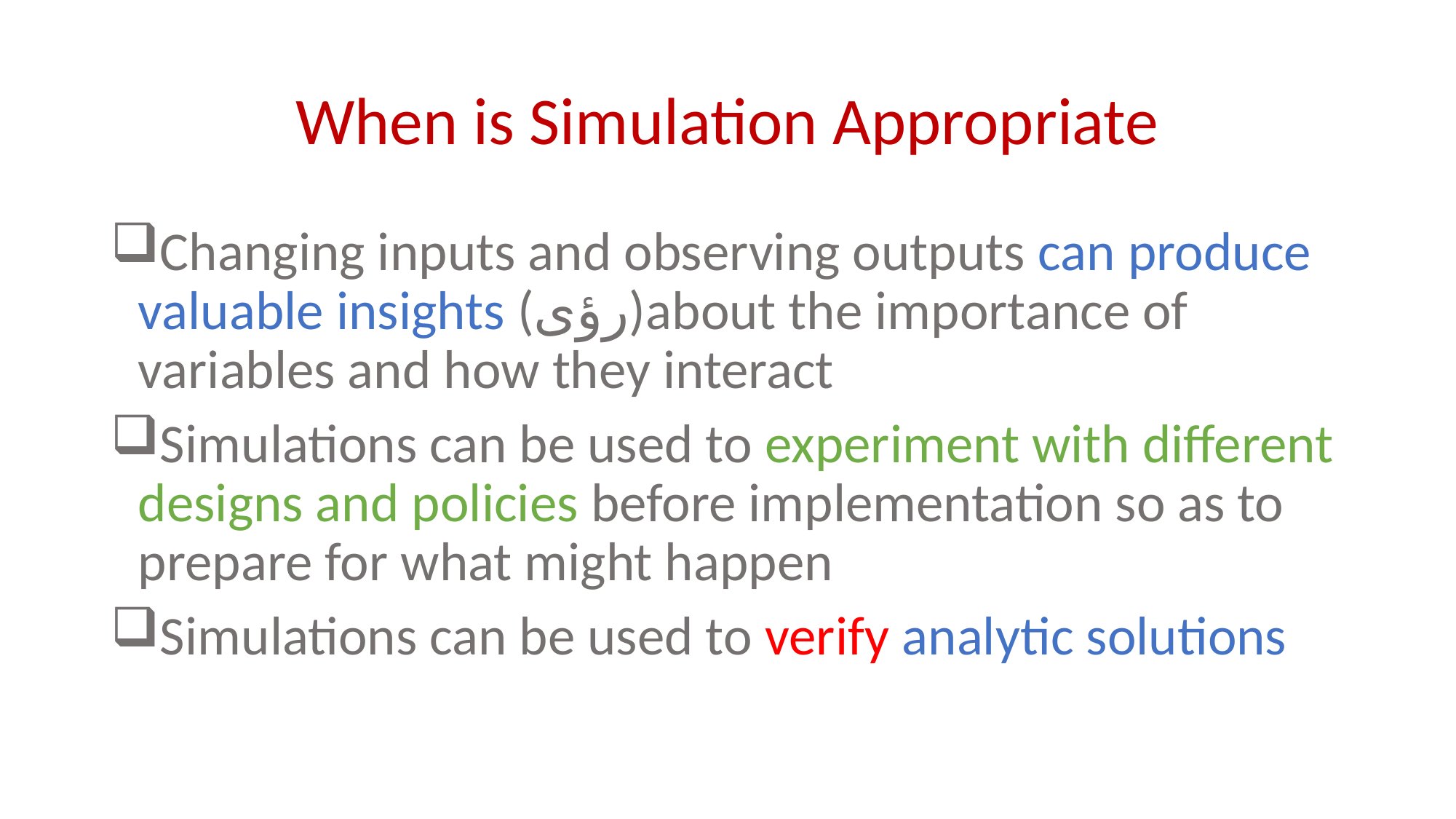

# When is Simulation Appropriate
Changing inputs and observing outputs can produce valuable insights (رؤى)about the importance of variables and how they interact
Simulations can be used to experiment with different designs and policies before implementation so as to prepare for what might happen
Simulations can be used to verify analytic solutions